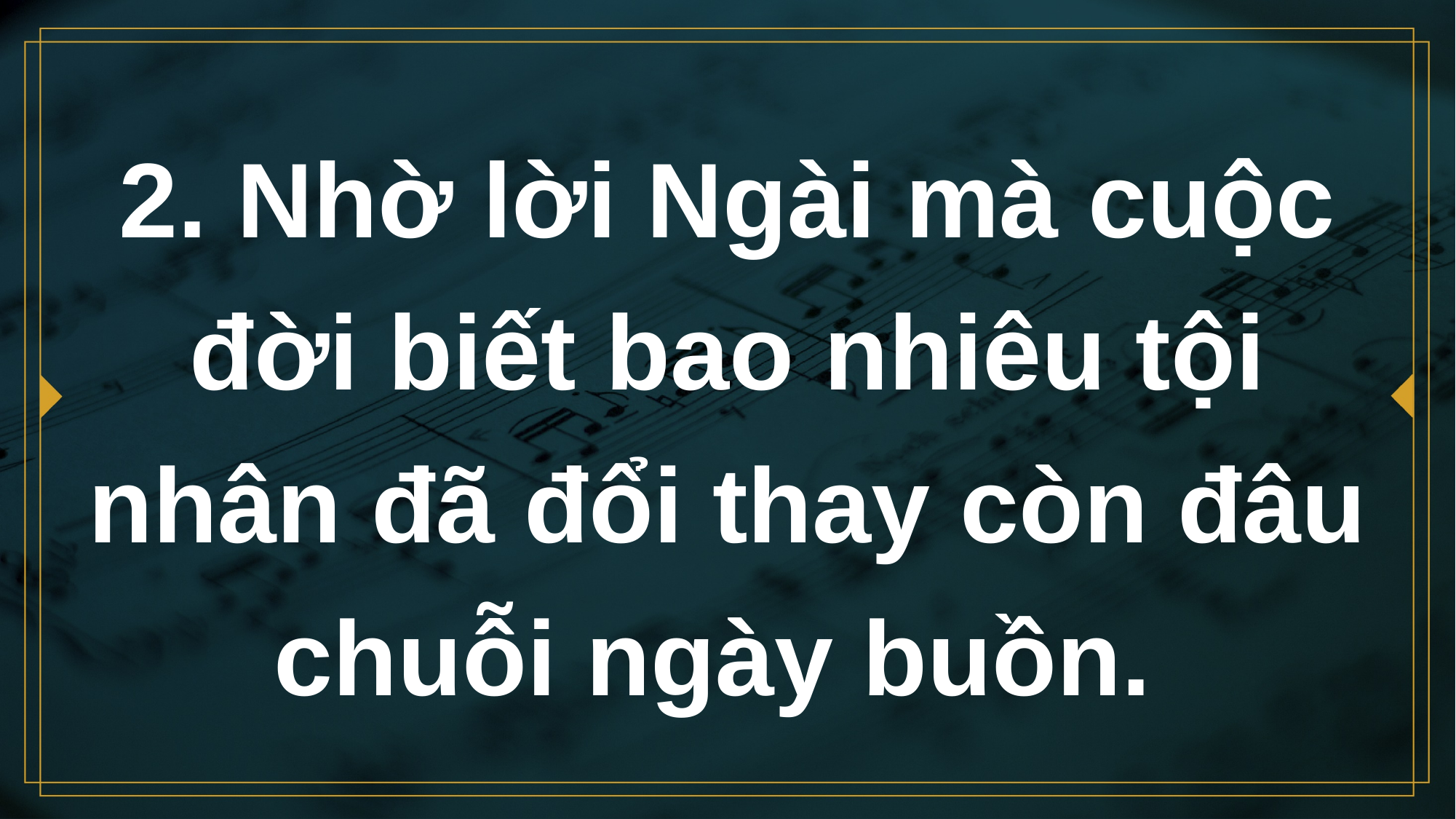

# 2. Nhờ lời Ngài mà cuộc đời biết bao nhiêu tội nhân đã đổi thay còn đâu chuỗi ngày buồn.